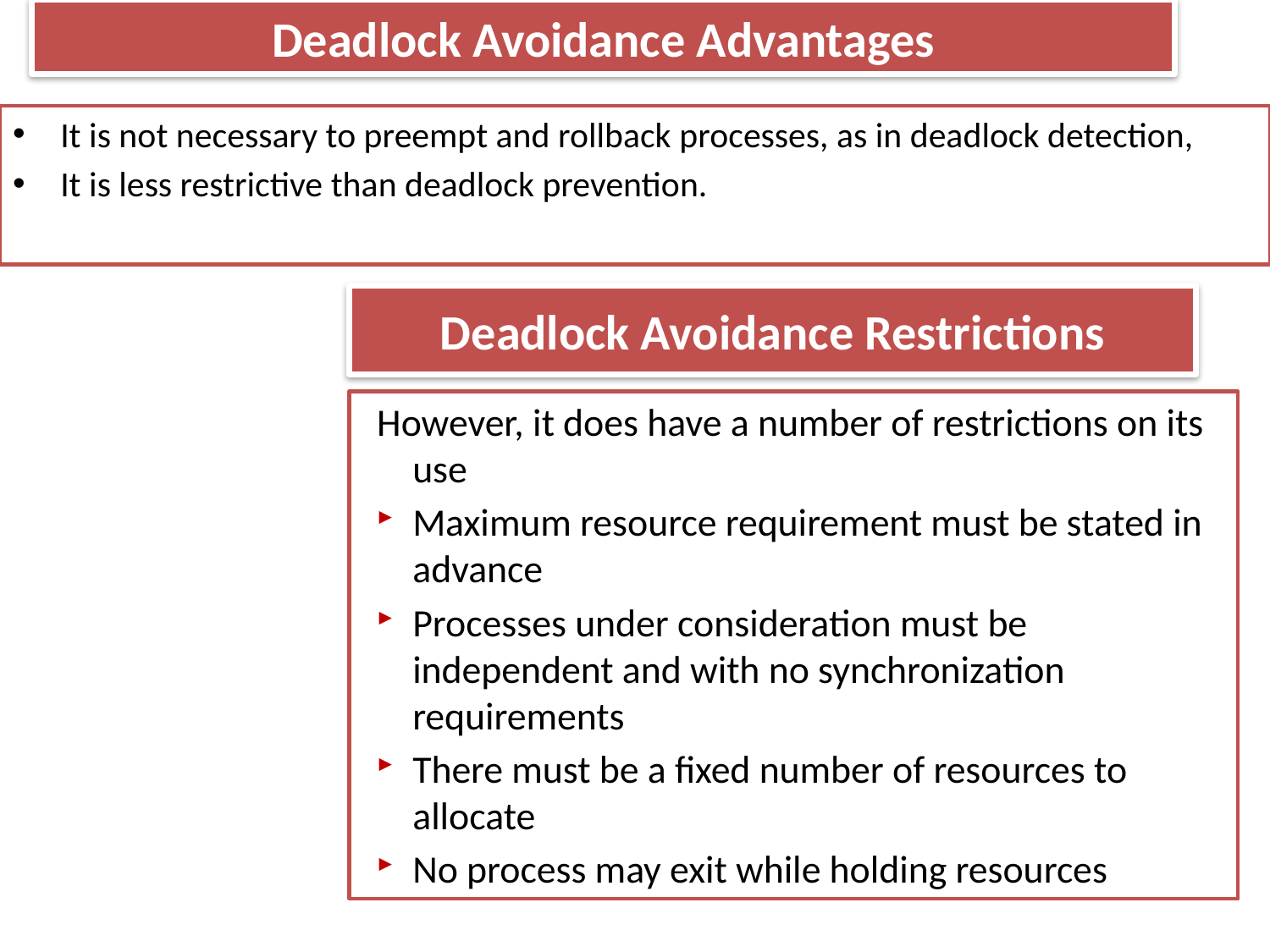

# Deadlock Avoidance Advantages
It is not necessary to preempt and rollback processes, as in deadlock detection,
It is less restrictive than deadlock prevention.
Deadlock Avoidance Restrictions
However, it does have a number of restrictions on its use
Maximum resource requirement must be stated in advance
Processes under consideration must be independent and with no synchronization requirements
There must be a fixed number of resources to allocate
No process may exit while holding resources